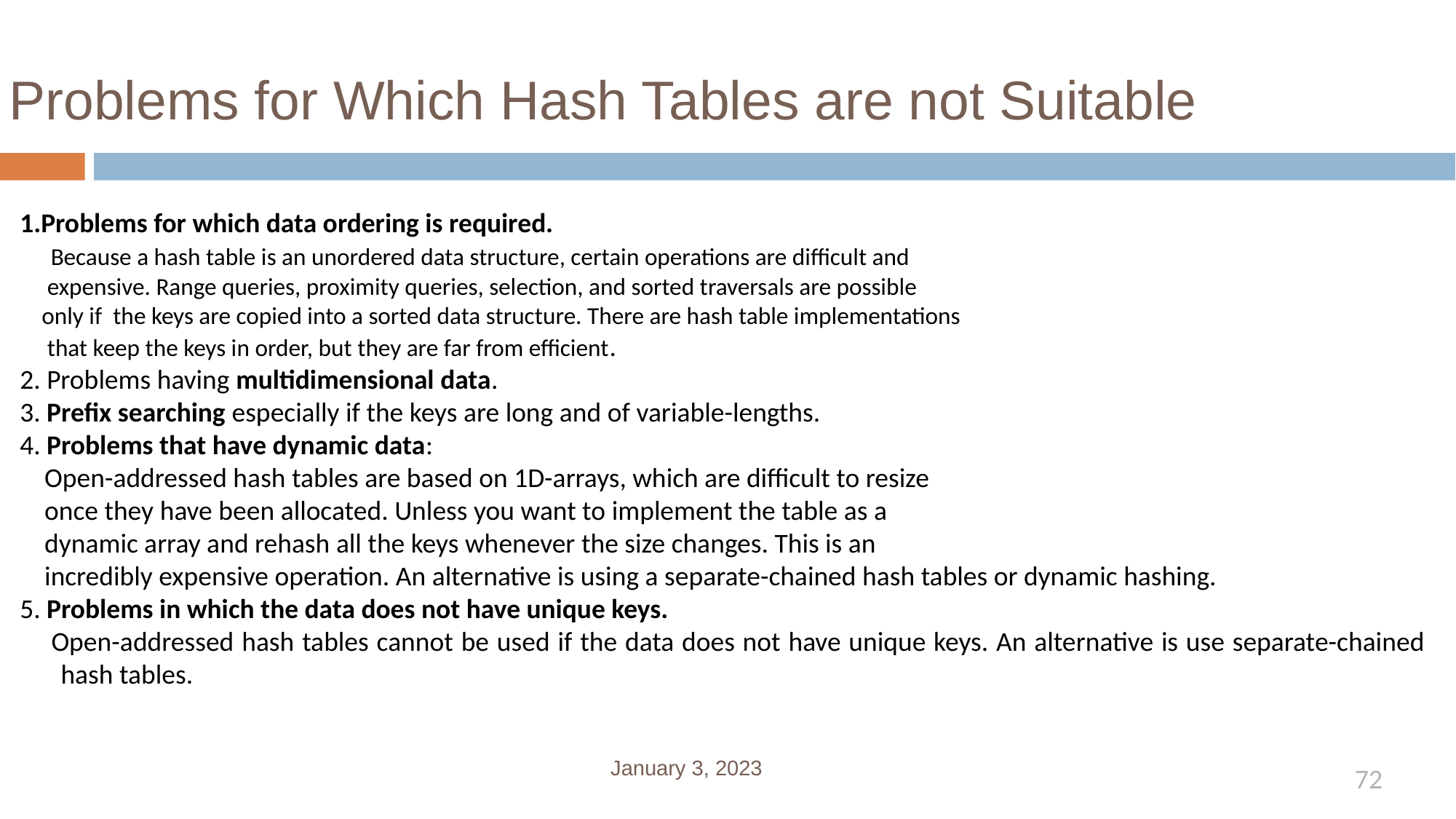

# Problems for Which Hash Tables are not Suitable
1.Problems for which data ordering is required.
     Because a hash table is an unordered data structure, certain operations are difficult and
     expensive. Range queries, proximity queries, selection, and sorted traversals are possible
    only if  the keys are copied into a sorted data structure. There are hash table implementations
     that keep the keys in order, but they are far from efficient.
2. Problems having multidimensional data.
3. Prefix searching especially if the keys are long and of variable-lengths.
4. Problems that have dynamic data:
    Open-addressed hash tables are based on 1D-arrays, which are difficult to resize
    once they have been allocated. Unless you want to implement the table as a
    dynamic array and rehash all the keys whenever the size changes. This is an
    incredibly expensive operation. An alternative is using a separate-chained hash tables or dynamic hashing.
5. Problems in which the data does not have unique keys.
    Open-addressed hash tables cannot be used if the data does not have unique keys. An alternative is use separate-chained hash tables.
January 3, 2023
72